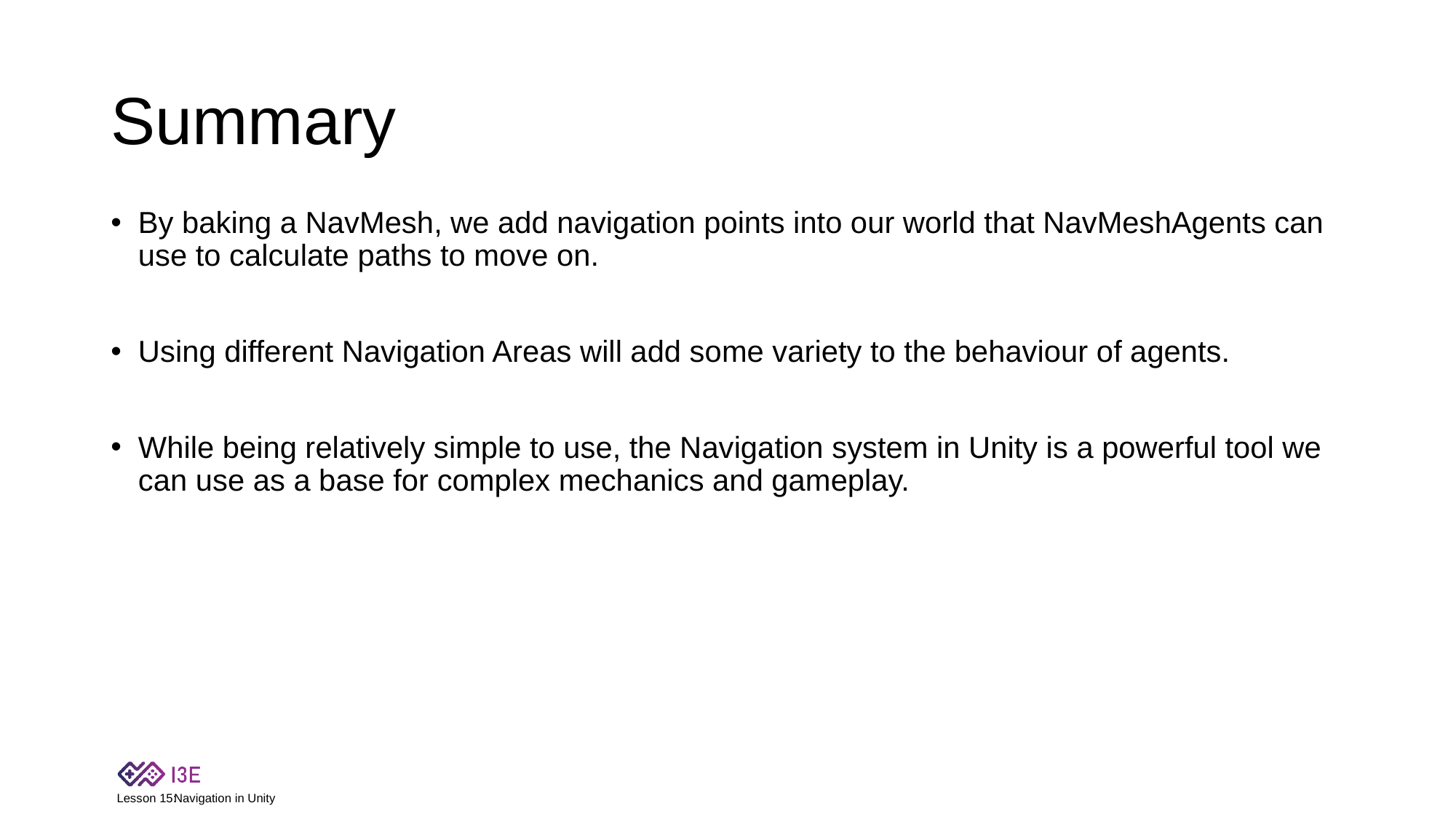

# Summary
By baking a NavMesh, we add navigation points into our world that NavMeshAgents can use to calculate paths to move on.

Using different Navigation Areas will add some variety to the behaviour of agents.

While being relatively simple to use, the Navigation system in Unity is a powerful tool we can use as a base for complex mechanics and gameplay.